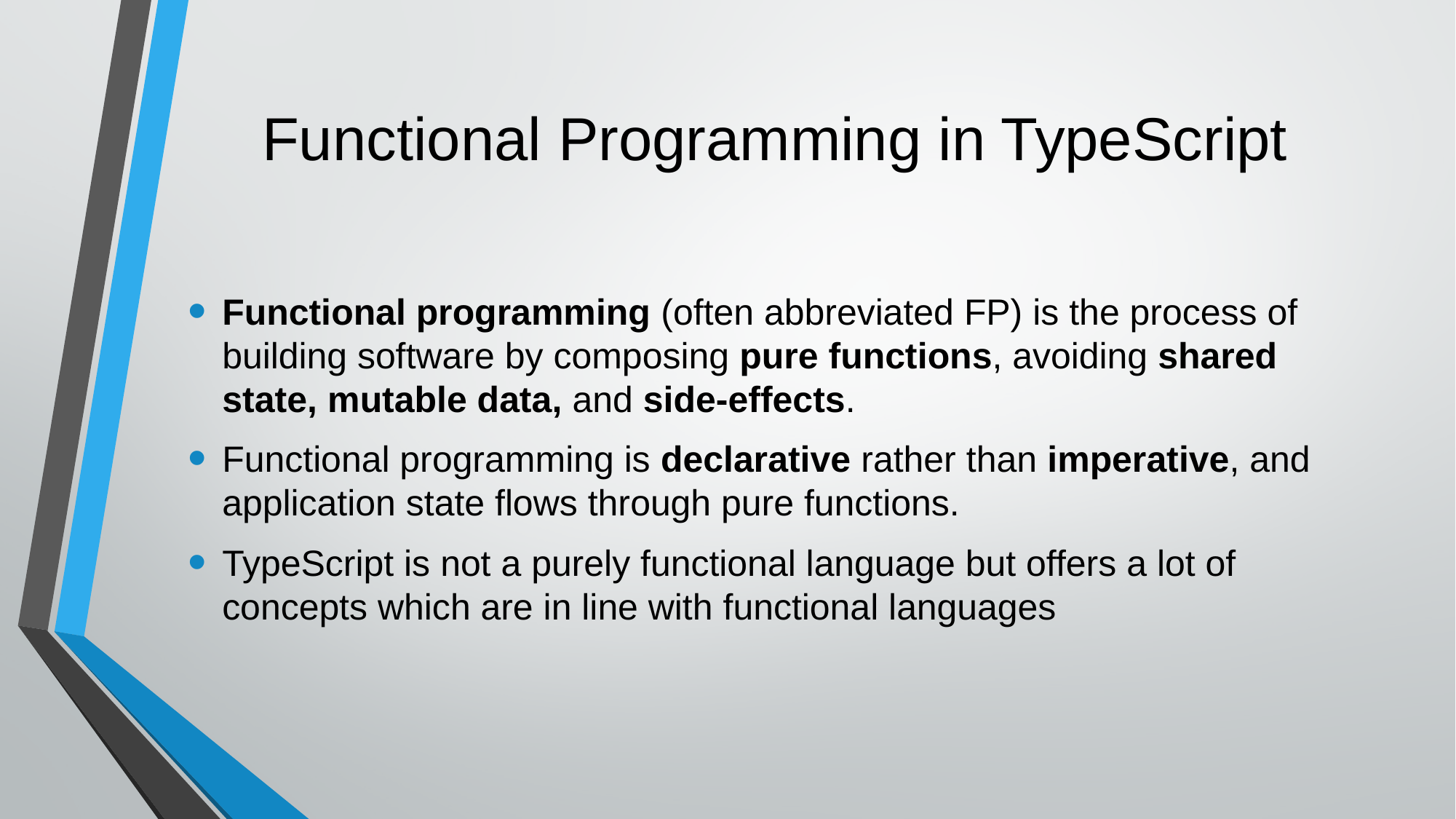

# Functional Programming in TypeScript
Functional programming (often abbreviated FP) is the process of building software by composing pure functions, avoiding shared state, mutable data, and side-effects.
Functional programming is declarative rather than imperative, and application state flows through pure functions.
TypeScript is not a purely functional language but offers a lot of concepts which are in line with functional languages